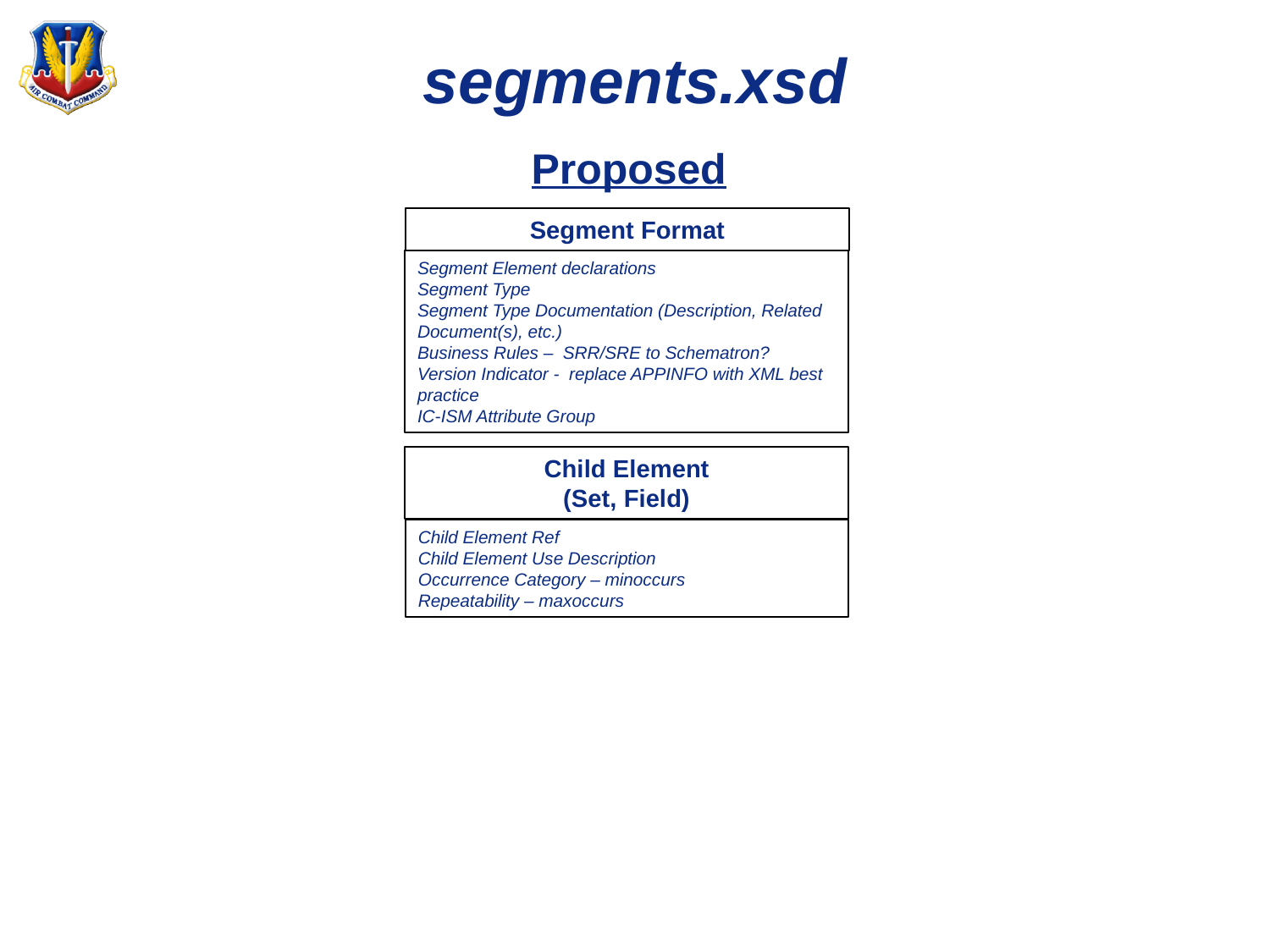

# segments.xsd
Proposed
Segment Format
Segment Element declarations
Segment Type
Segment Type Documentation (Description, Related Document(s), etc.)
Business Rules –  SRR/SRE to Schematron?
Version Indicator -  replace APPINFO with XML best practice
IC-ISM Attribute Group
Child Element
(Set, Field)
Child Element Ref
Child Element Use Description
Occurrence Category – minoccurs
Repeatability – maxoccurs